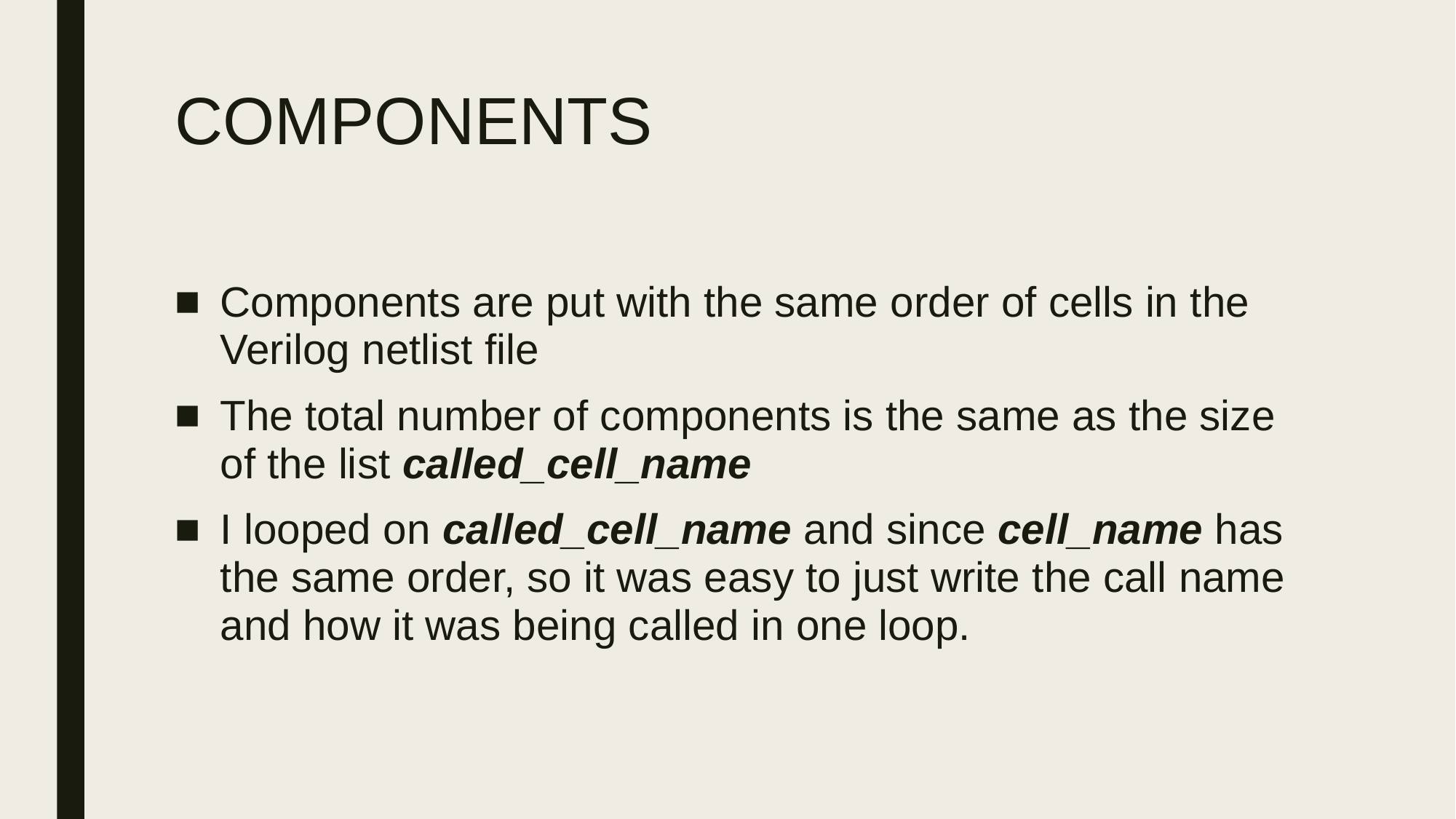

# COMPONENTS
Components are put with the same order of cells in the Verilog netlist file
The total number of components is the same as the size of the list ﻿called_cell_name
I looped on ﻿called_cell_name and since cell_name has the same order, so it was easy to just write the call name and how it was being called in one loop.